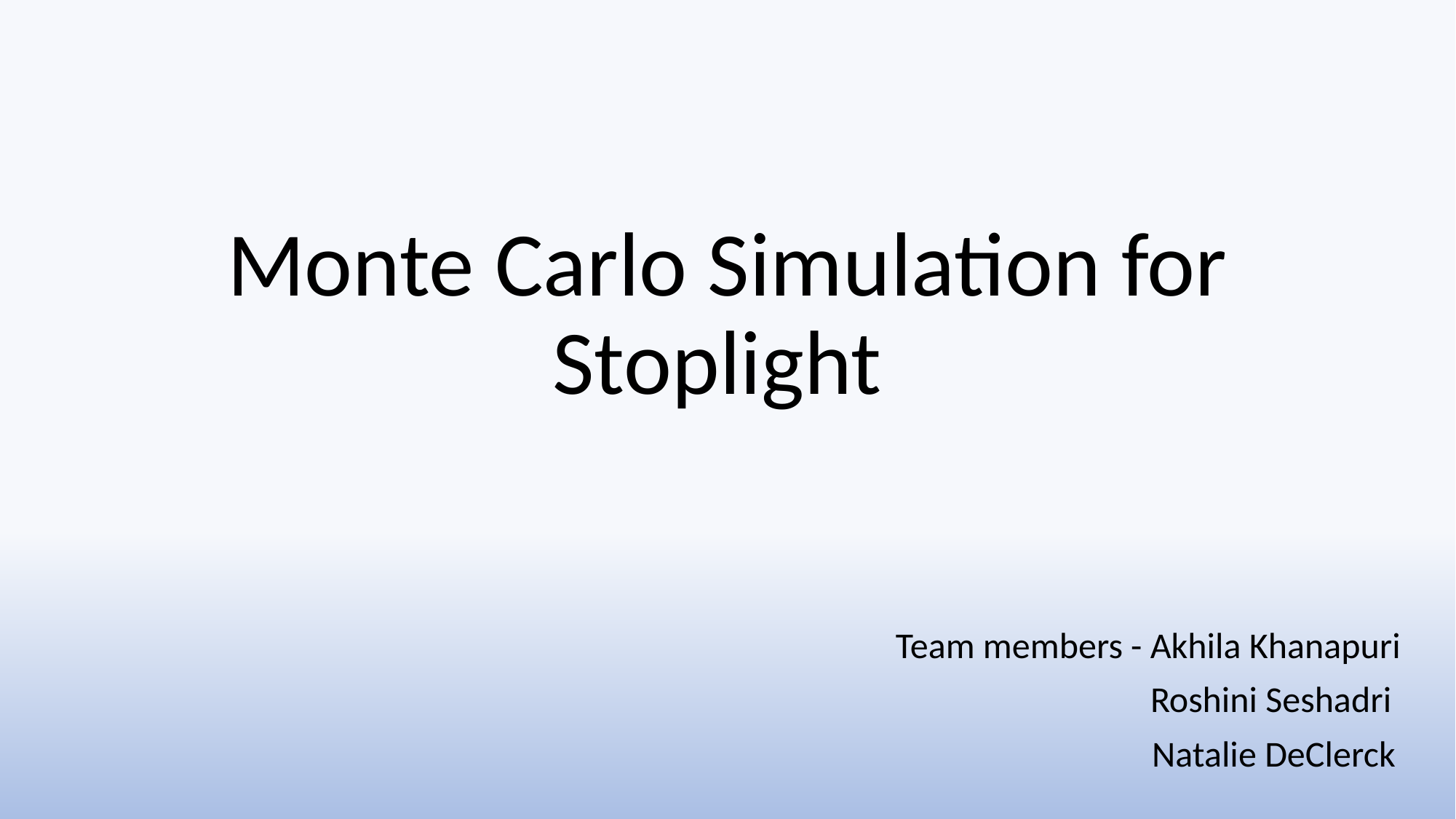

# Monte Carlo Simulation for Stoplight
Team members - Akhila Khanapuri
                              Roshini Seshadri
		    Natalie DeClerck